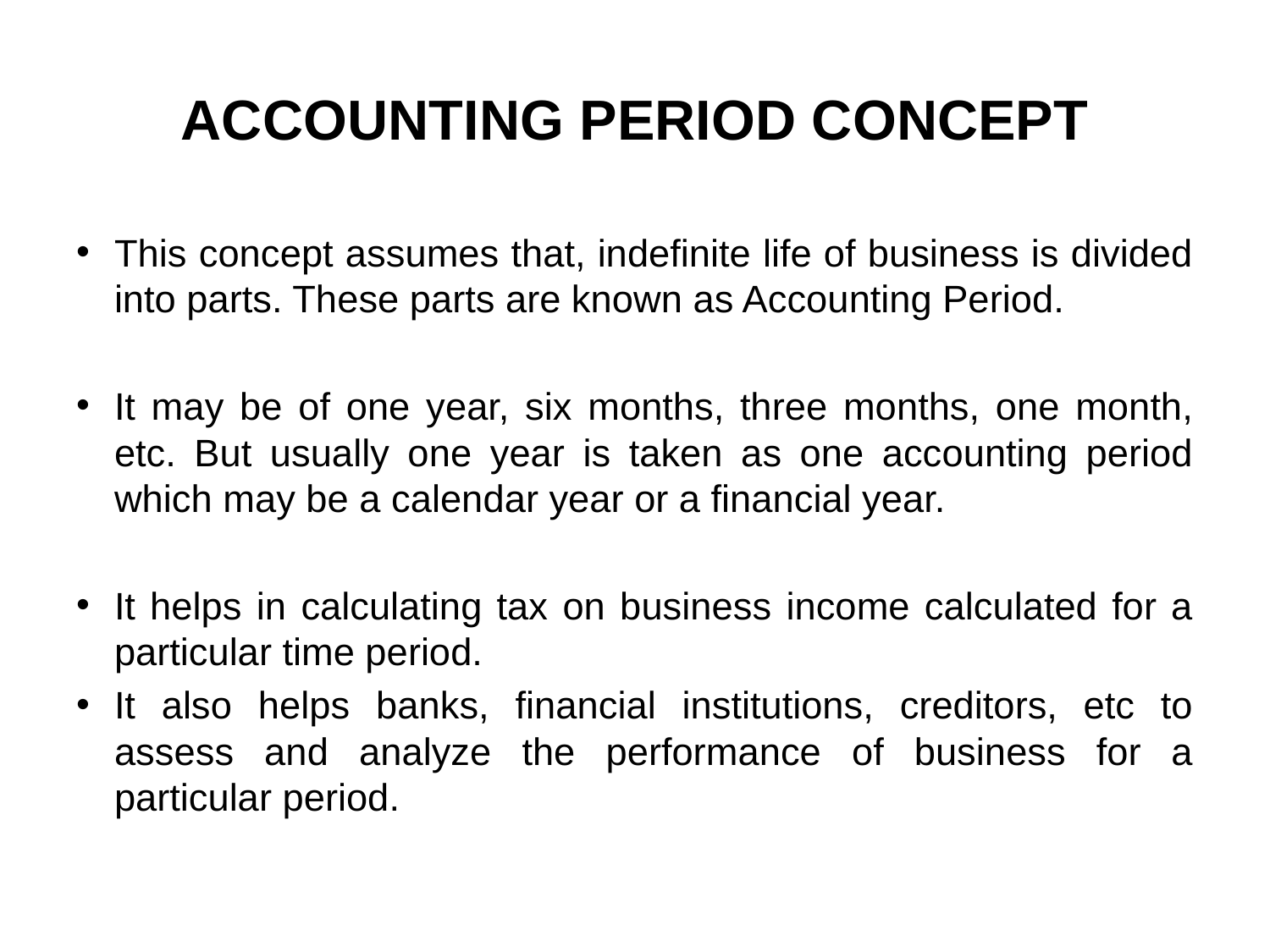

# ACCOUNTING PERIOD CONCEPT
This concept assumes that, indefinite life of business is divided into parts. These parts are known as Accounting Period.

It may be of one year, six months, three months, one month, etc. But usually one year is taken as one accounting period which may be a calendar year or a financial year.

It helps in calculating tax on business income calculated for a particular time period.
It also helps banks, financial institutions, creditors, etc to assess and analyze the performance of business for a particular period.